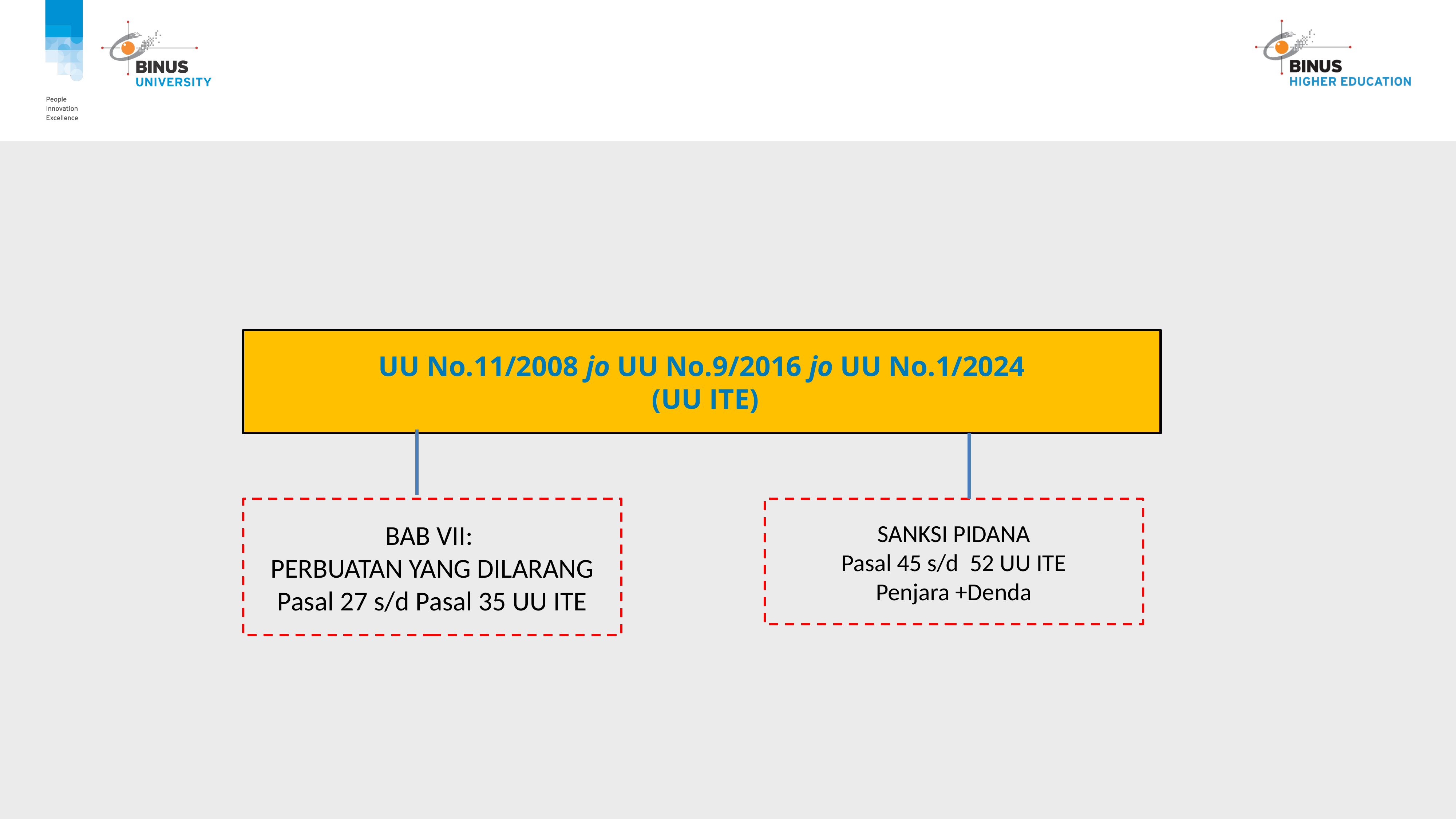

UU No.11/2008 jo UU No.9/2016 jo UU No.1/2024
 (UU ITE)

BAB VII:
PERBUATAN YANG DILARANG
Pasal 27 s/d Pasal 35 UU ITE

SANKSI PIDANA
Pasal 45 s/d  52 UU ITE
Penjara +Denda